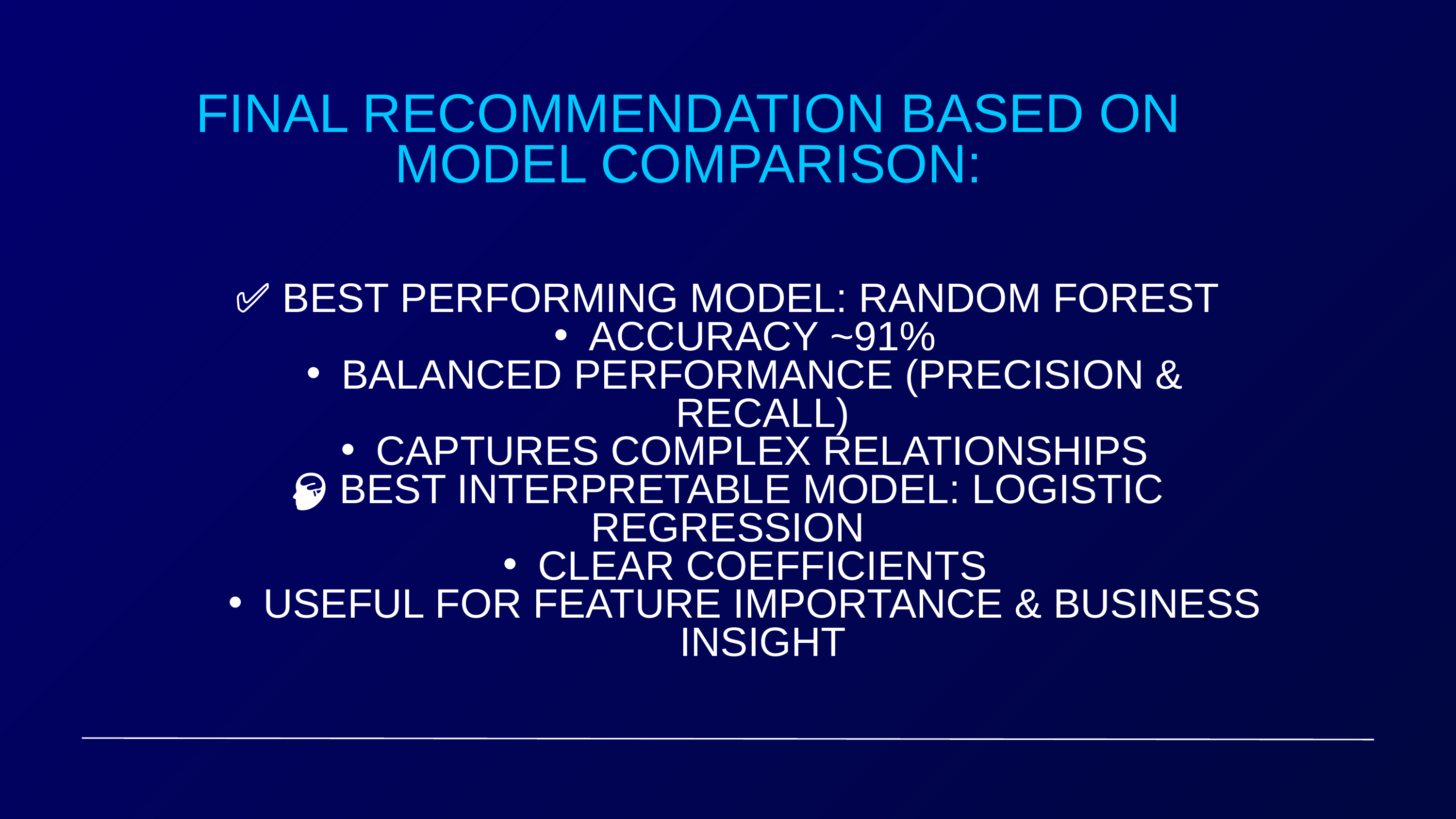

FINAL RECOMMENDATION BASED ON MODEL COMPARISON:

✅ BEST PERFORMING MODEL: RANDOM FOREST
ACCURACY ~91%
BALANCED PERFORMANCE (PRECISION & RECALL)
CAPTURES COMPLEX RELATIONSHIPS
🧠 BEST INTERPRETABLE MODEL: LOGISTIC REGRESSION
CLEAR COEFFICIENTS
USEFUL FOR FEATURE IMPORTANCE & BUSINESS INSIGHT